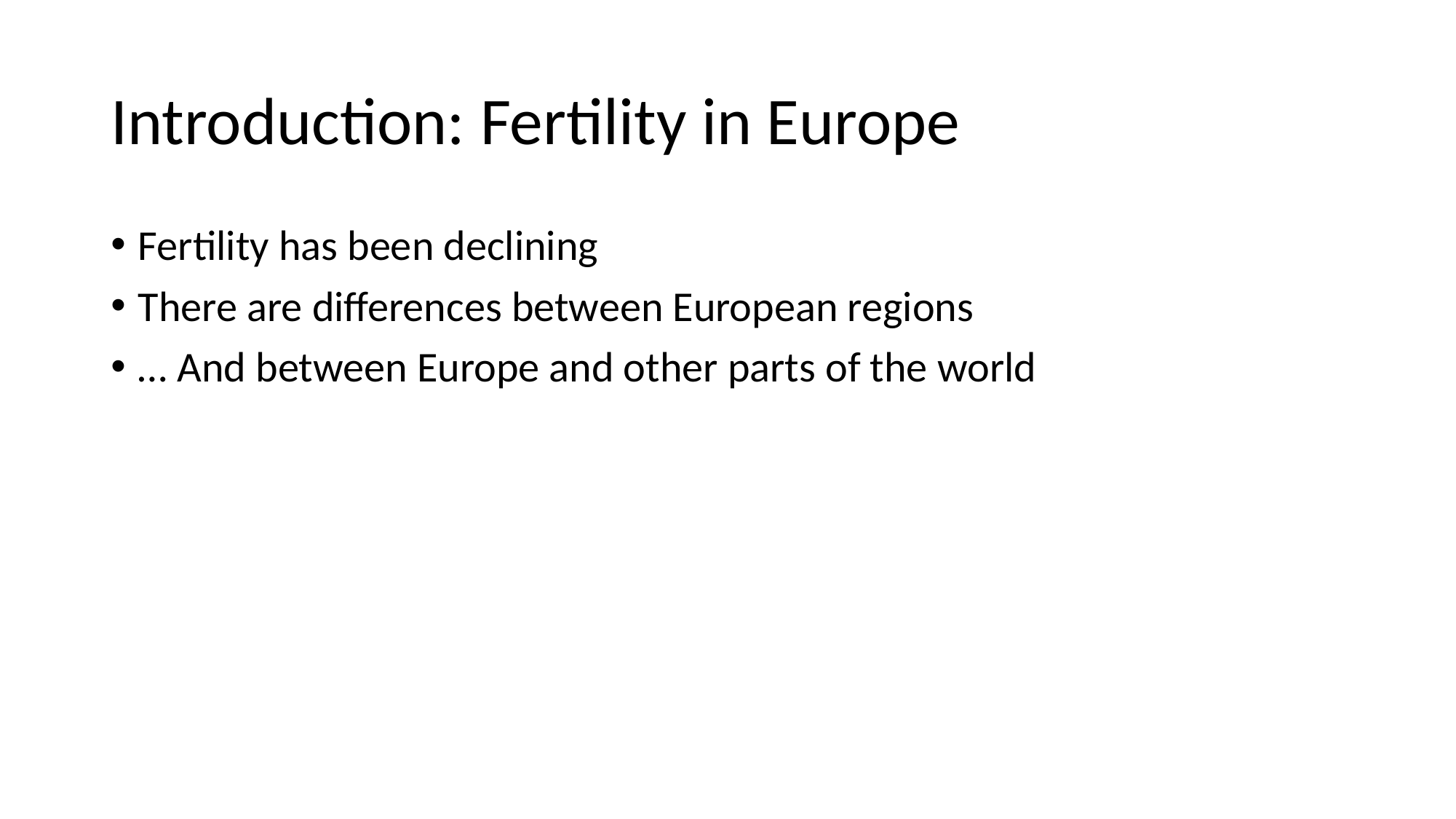

# Introduction: Fertility in Europe
Fertility has been declining
There are differences between European regions
… And between Europe and other parts of the world